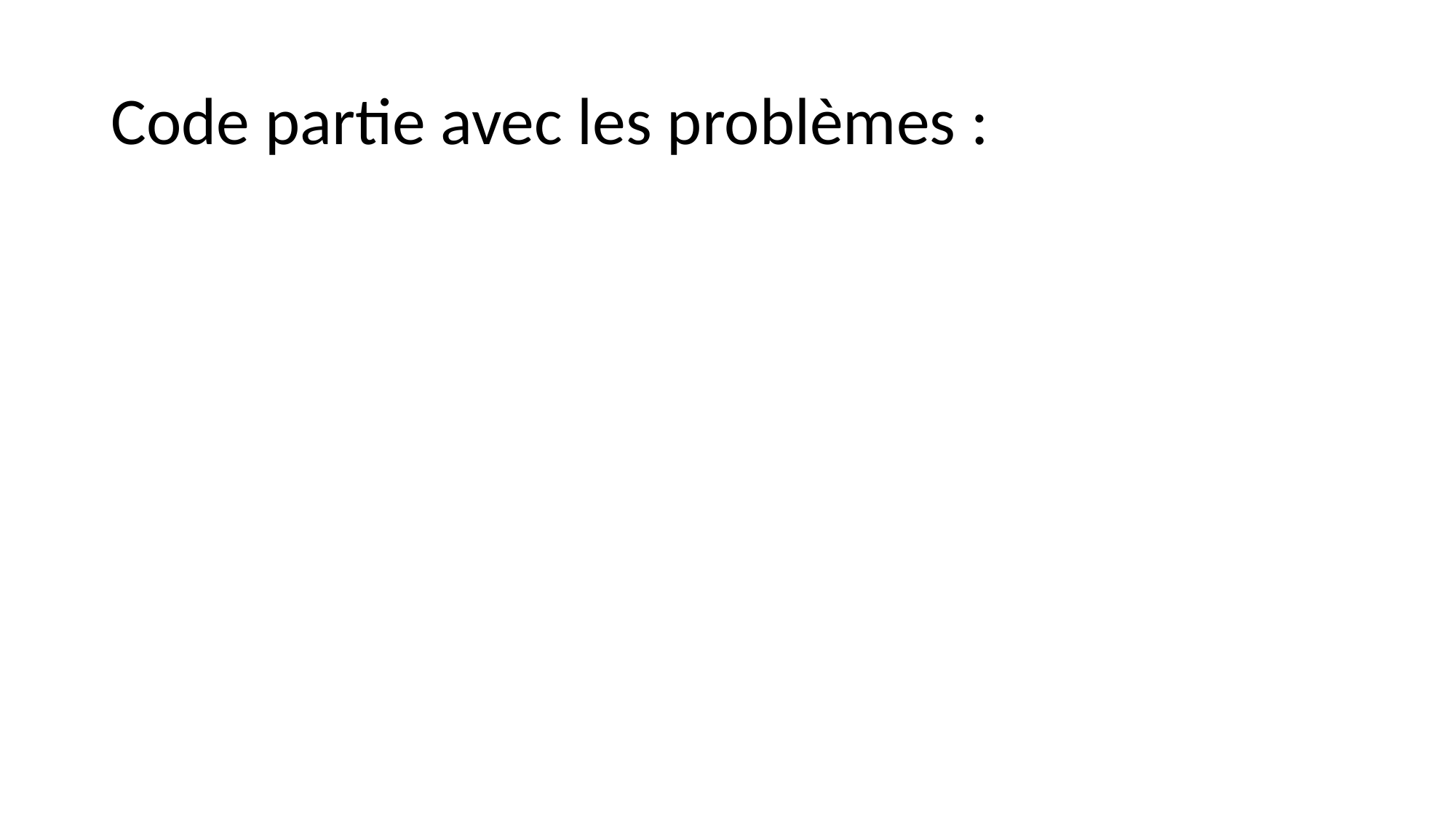

# Code partie avec les problèmes :